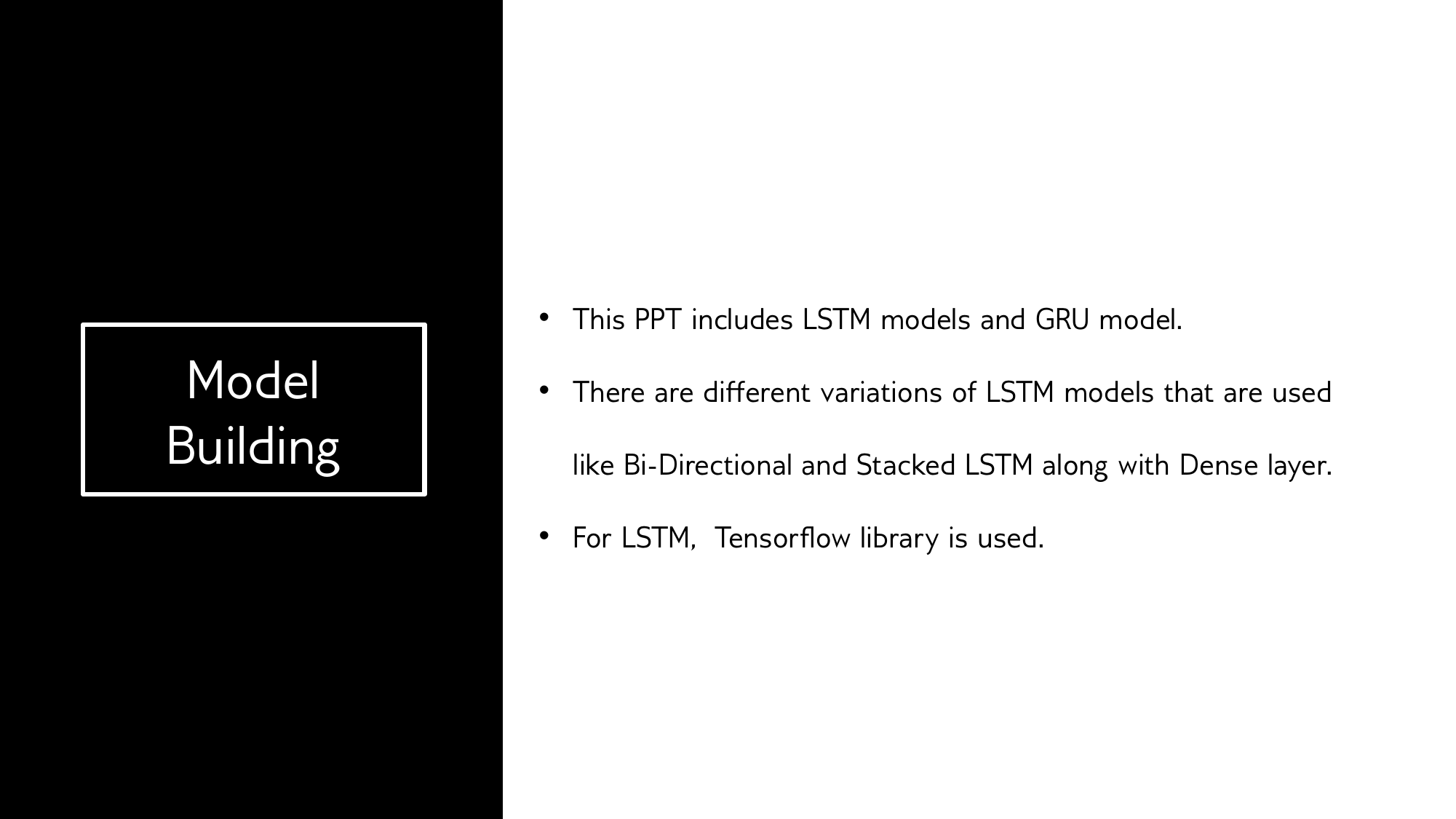

Model Building

This PPT includes LSTM models and GRU model.
There are different variations of LSTM models that are used like Bi-Directional and Stacked LSTM along with Dense layer.
For LSTM,  Tensorflow library is used.